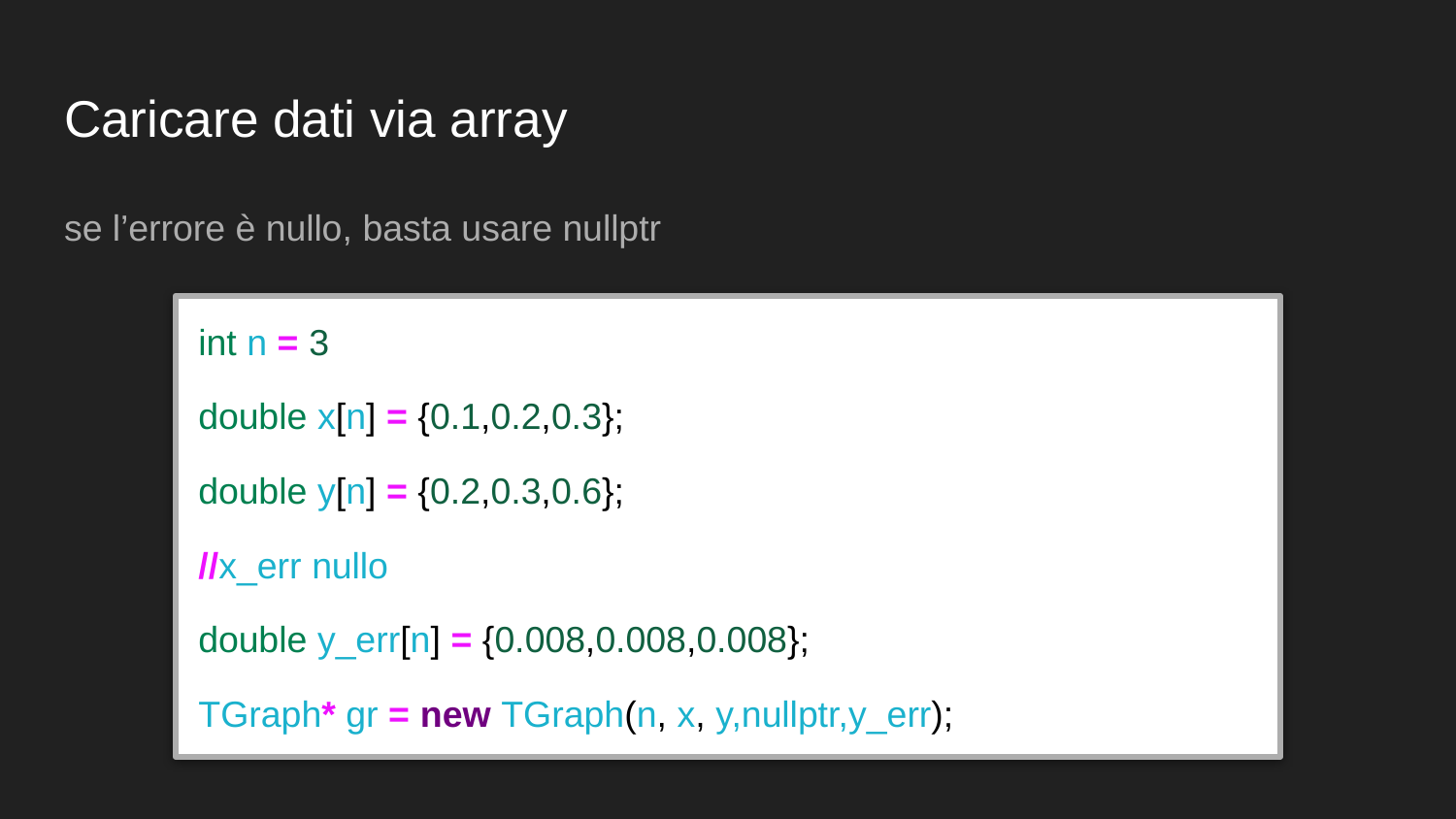

# Caricare dati via array
se l’errore è nullo, basta usare nullptr
int n = 3
double x[n] = {0.1,0.2,0.3};
double y[n] = {0.2,0.3,0.6};
//x_err nullo
double y_err[n] = {0.008,0.008,0.008};
TGraph* gr = new TGraph(n, x, y,nullptr,y_err);